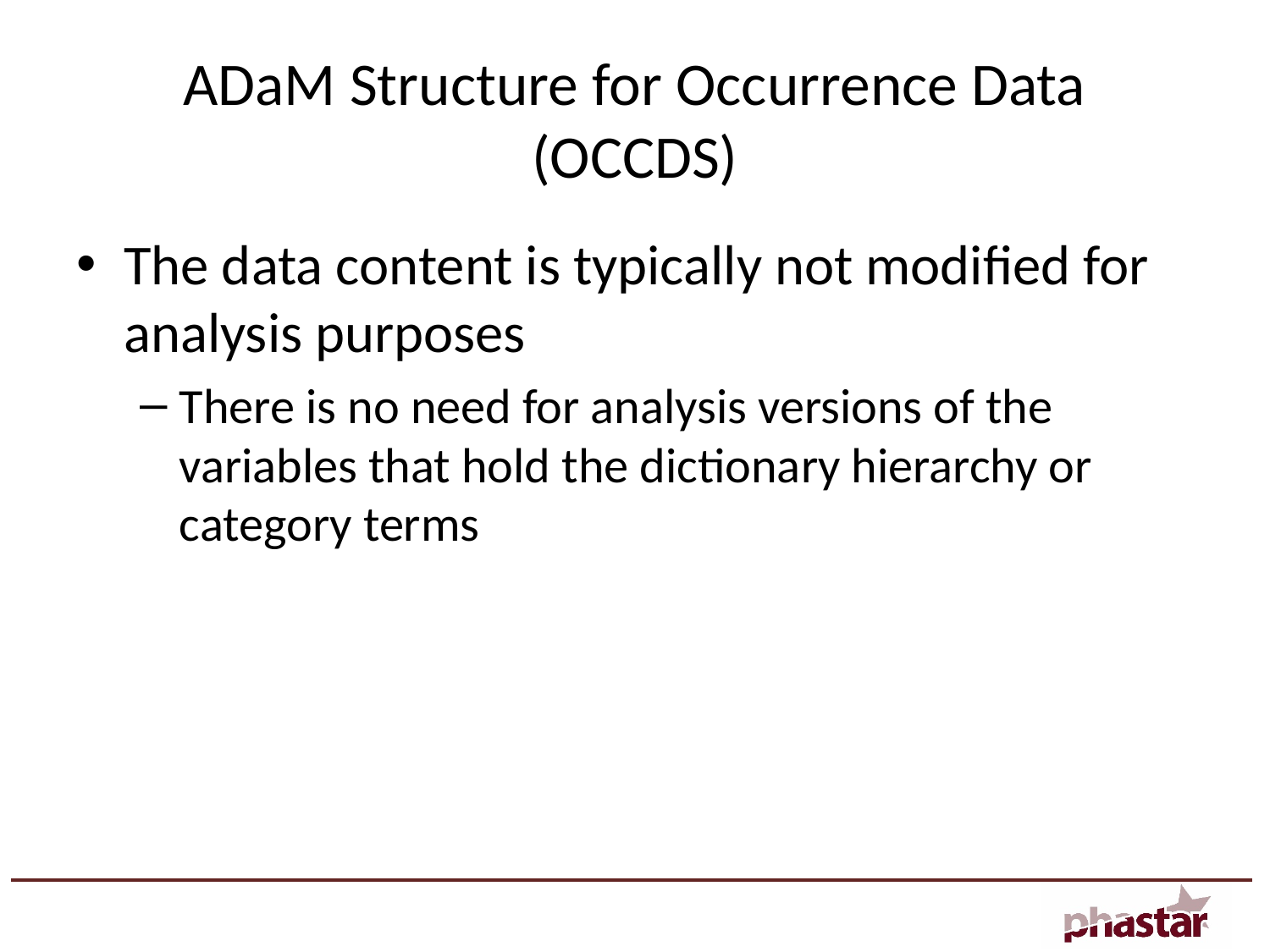

# ADaM Structure for Occurrence Data (OCCDS)
The data content is typically not modified for analysis purposes
There is no need for analysis versions of the variables that hold the dictionary hierarchy or category terms